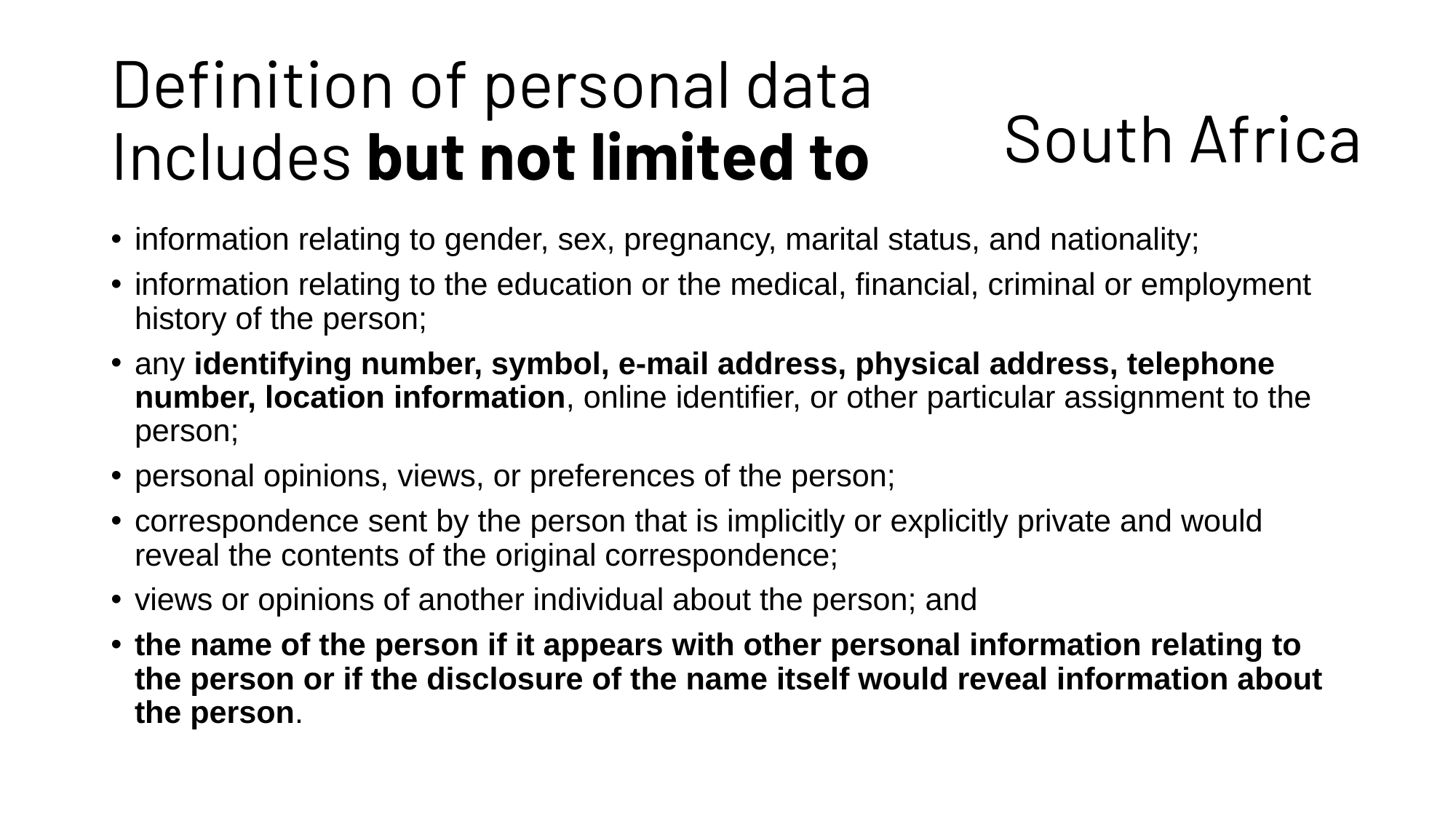

# Definition of personal data Includes but not limited to
South Africa
information relating to gender, sex, pregnancy, marital status, and nationality;
information relating to the education or the medical, ﬁnancial, criminal or employment history of the person;
any identifying number, symbol, e-mail address, physical address, telephone number, location information, online identiﬁer, or other particular assignment to the person;
personal opinions, views, or preferences of the person;
correspondence sent by the person that is implicitly or explicitly private and would reveal the contents of the original correspondence;
views or opinions of another individual about the person; and
the name of the person if it appears with other personal information relating to the person or if the disclosure of the name itself would reveal information about the person.